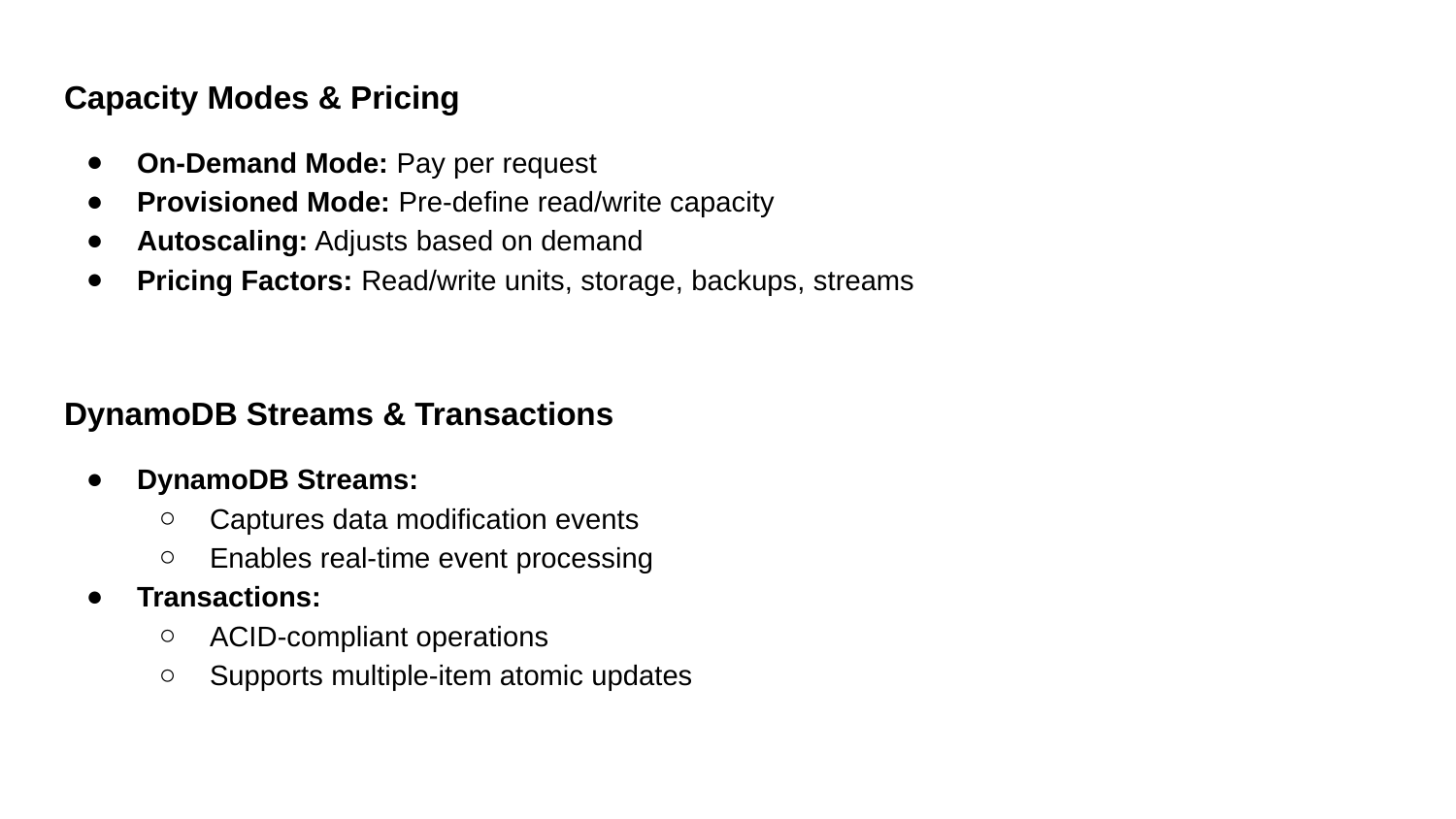

Capacity Modes & Pricing
On-Demand Mode: Pay per request
Provisioned Mode: Pre-define read/write capacity
Autoscaling: Adjusts based on demand
Pricing Factors: Read/write units, storage, backups, streams

DynamoDB Streams & Transactions
DynamoDB Streams:
Captures data modification events
Enables real-time event processing
Transactions:
ACID-compliant operations
Supports multiple-item atomic updates